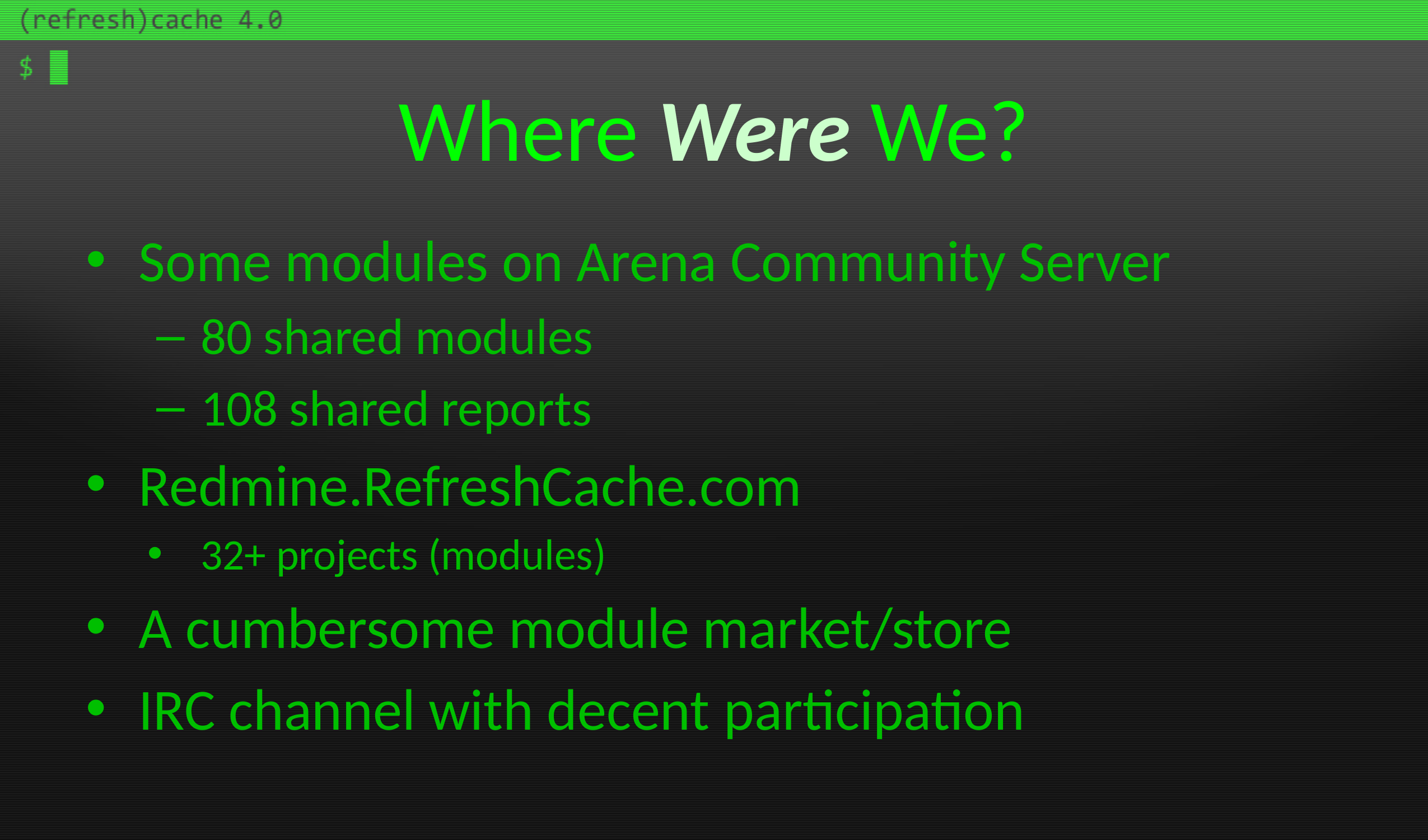

# Where Were We?
Some modules on Arena Community Server
80 shared modules
108 shared reports
Redmine.RefreshCache.com
32+ projects (modules)
A cumbersome module market/store
IRC channel with decent participation